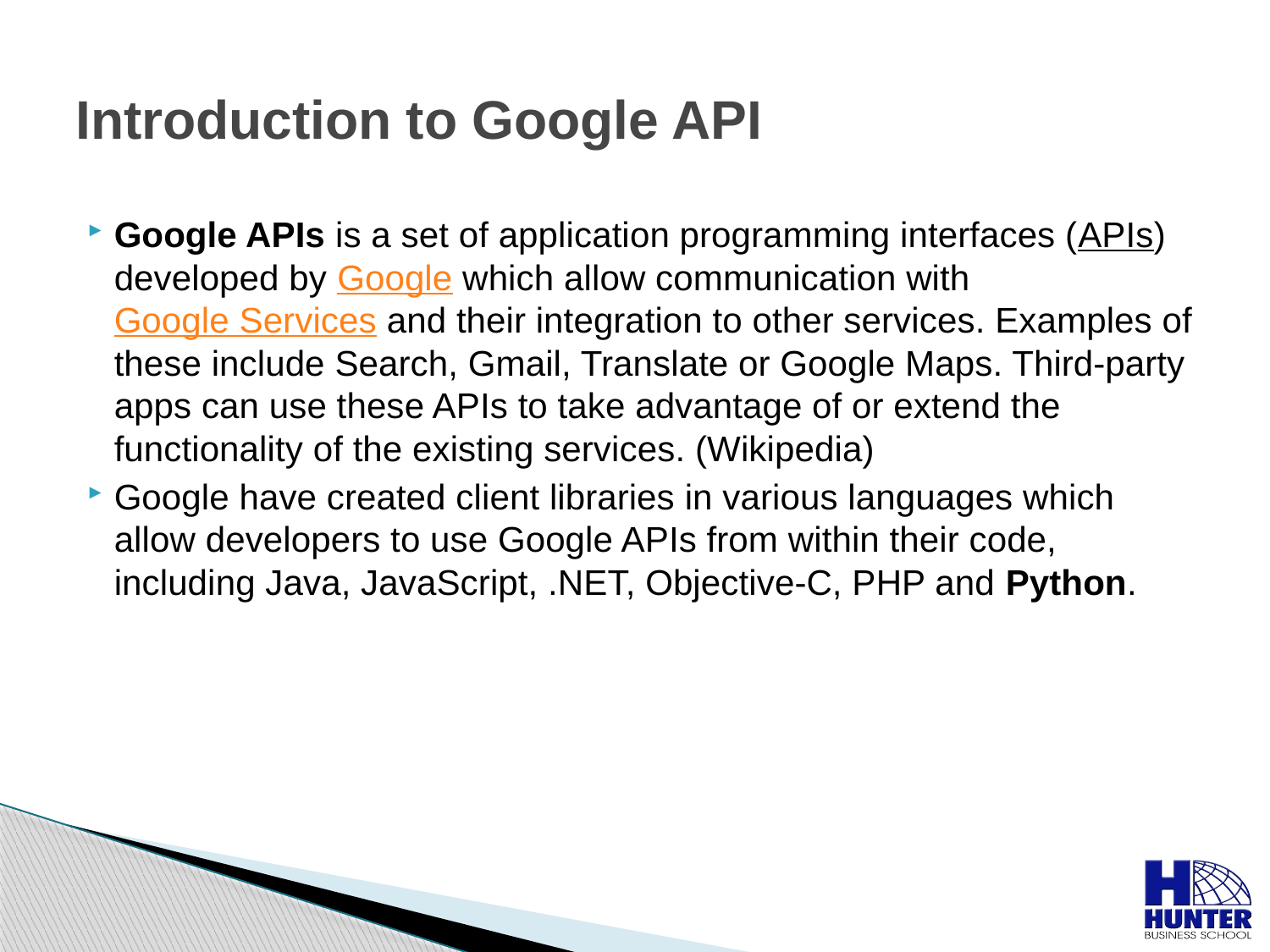

# Introduction to Google API
Google APIs is a set of application programming interfaces (APIs) developed by Google which allow communication with Google Services and their integration to other services. Examples of these include Search, Gmail, Translate or Google Maps. Third-party apps can use these APIs to take advantage of or extend the functionality of the existing services. (Wikipedia)
Google have created client libraries in various languages which allow developers to use Google APIs from within their code, including Java, JavaScript, .NET, Objective-C, PHP and Python.